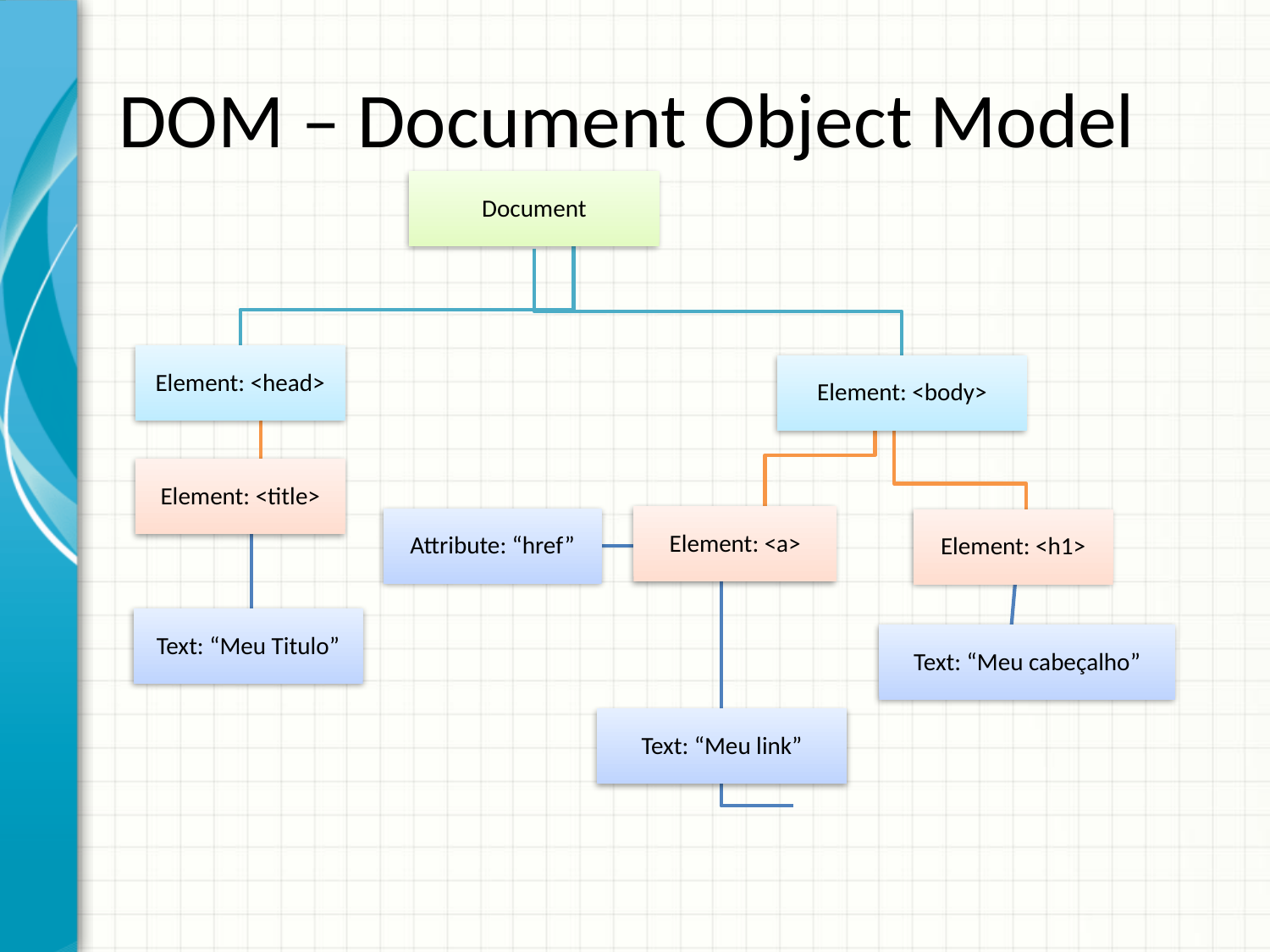

# DOM – Document Object Model
Document

Element: <head>
Element: <body>

Element: <title>
Element: <a>
Attribute: “href”
Element: <h1>

Text: “Meu Titulo”
Text: “Meu cabeçalho”
Text: “Meu link”